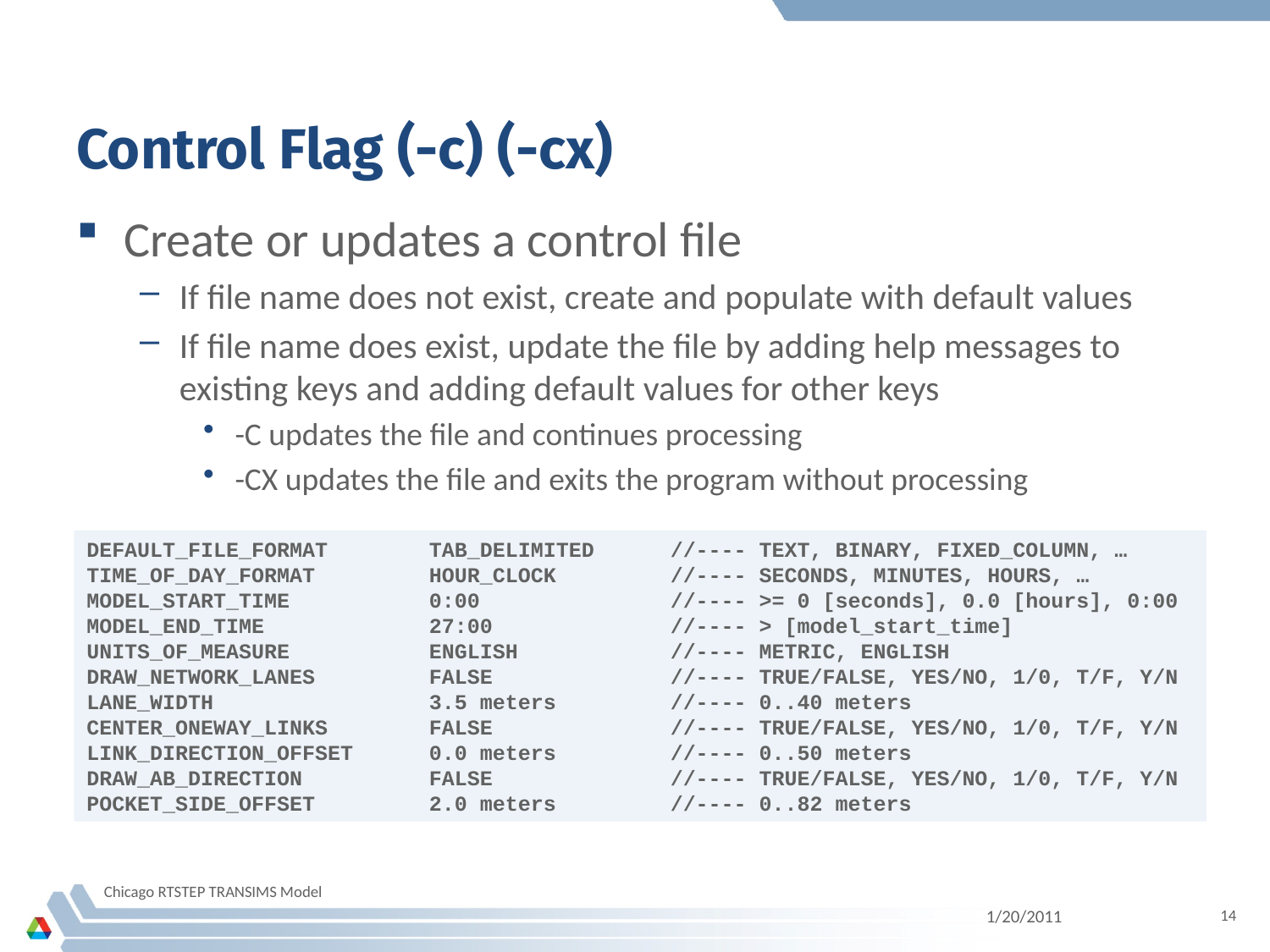

# Control Flag (-c) (-cx)
Create or updates a control file
If file name does not exist, create and populate with default values
If file name does exist, update the file by adding help messages to existing keys and adding default values for other keys
-C updates the file and continues processing
-CX updates the file and exits the program without processing

DEFAULT_FILE_FORMAT        TAB_DELIMITED      //---- TEXT, BINARY, FIXED_COLUMN, …
TIME_OF_DAY_FORMAT         HOUR_CLOCK         //---- SECONDS, MINUTES, HOURS, …
MODEL_START_TIME           0:00               //---- >= 0 [seconds], 0.0 [hours], 0:00
MODEL_END_TIME             27:00              //---- > [model_start_time]
UNITS_OF_MEASURE           ENGLISH            //---- METRIC, ENGLISH
DRAW_NETWORK_LANES         FALSE              //---- TRUE/FALSE, YES/NO, 1/0, T/F, Y/N
LANE_WIDTH                 3.5 meters         //---- 0..40 meters
CENTER_ONEWAY_LINKS        FALSE              //---- TRUE/FALSE, YES/NO, 1/0, T/F, Y/N
LINK_DIRECTION_OFFSET      0.0 meters         //---- 0..50 meters
DRAW_AB_DIRECTION          FALSE              //---- TRUE/FALSE, YES/NO, 1/0, T/F, Y/N
POCKET_SIDE_OFFSET         2.0 meters         //---- 0..82 meters
Chicago RTSTEP TRANSIMS Model
1/20/2011
14